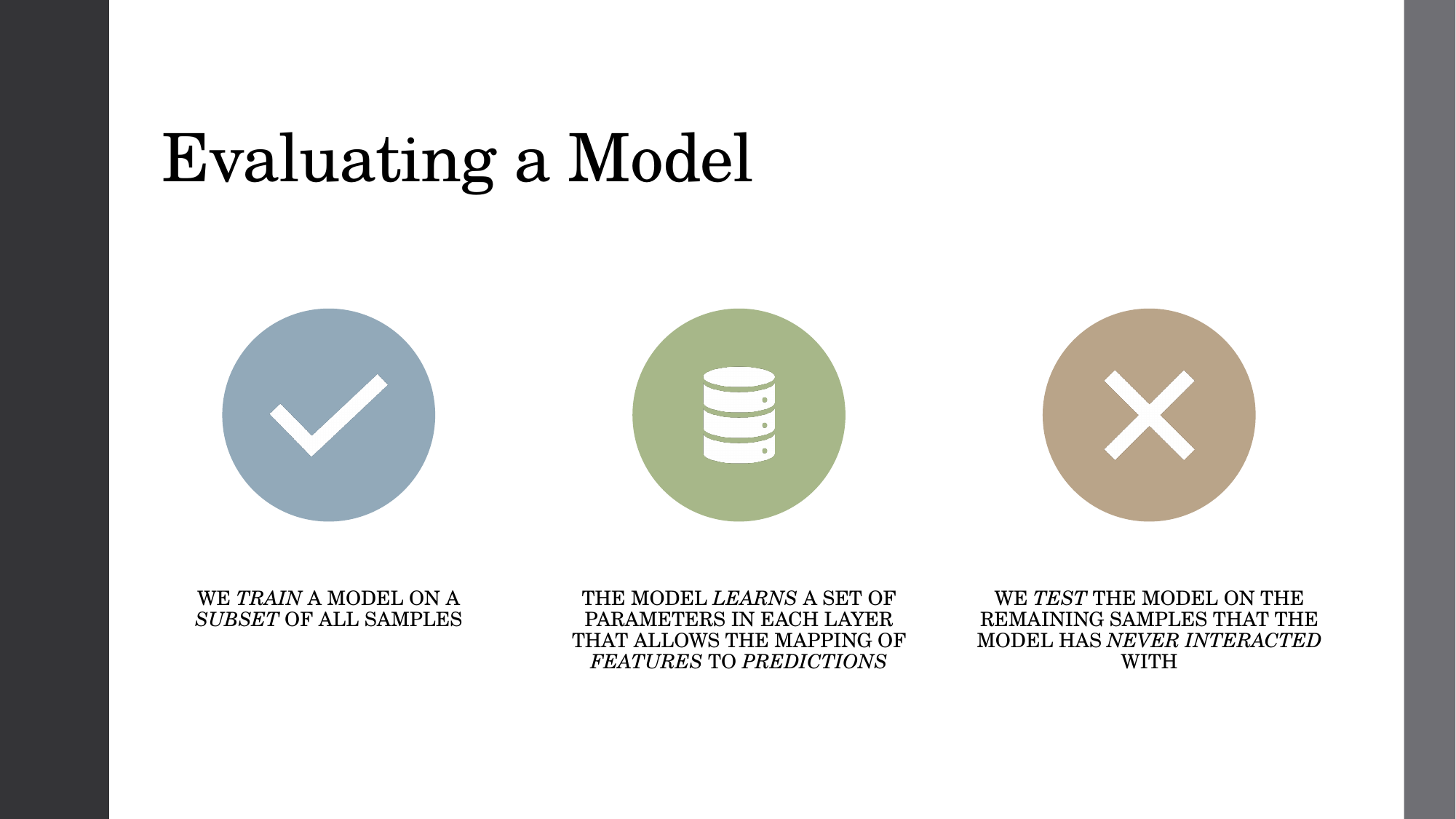

# Evaluating a Model
We train a model on a subset of all samples
The model learns a set of parameters in each layer that allows the mapping of features to predictions
We test the model on the remaining samples that the model has never interacted with